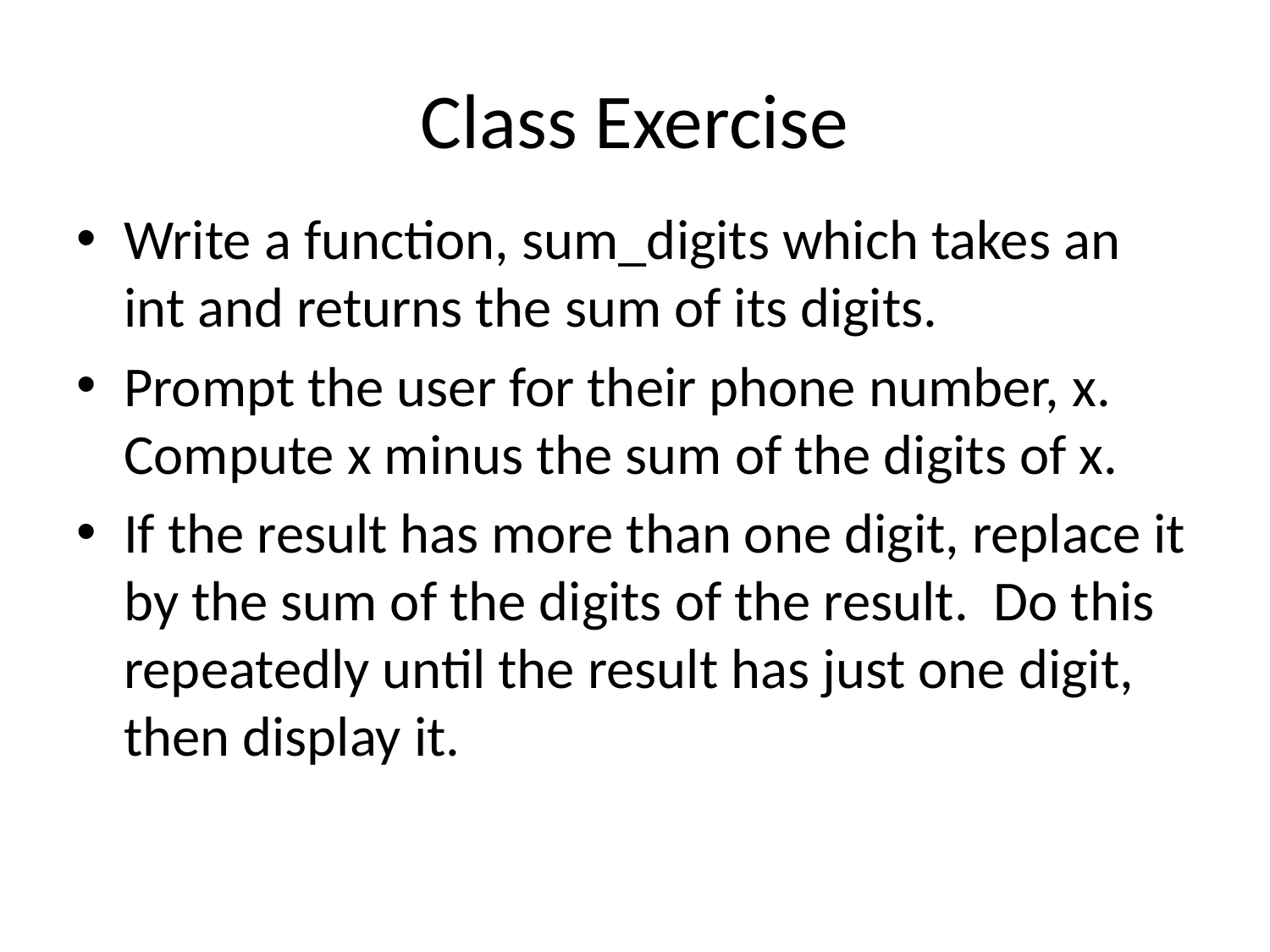

# Class Exercise
Write a function, sum_digits which takes an int and returns the sum of its digits.
Prompt the user for their phone number, x.  Compute x minus the sum of the digits of x.
If the result has more than one digit, replace it by the sum of the digits of the result.  Do this repeatedly until the result has just one digit, then display it.